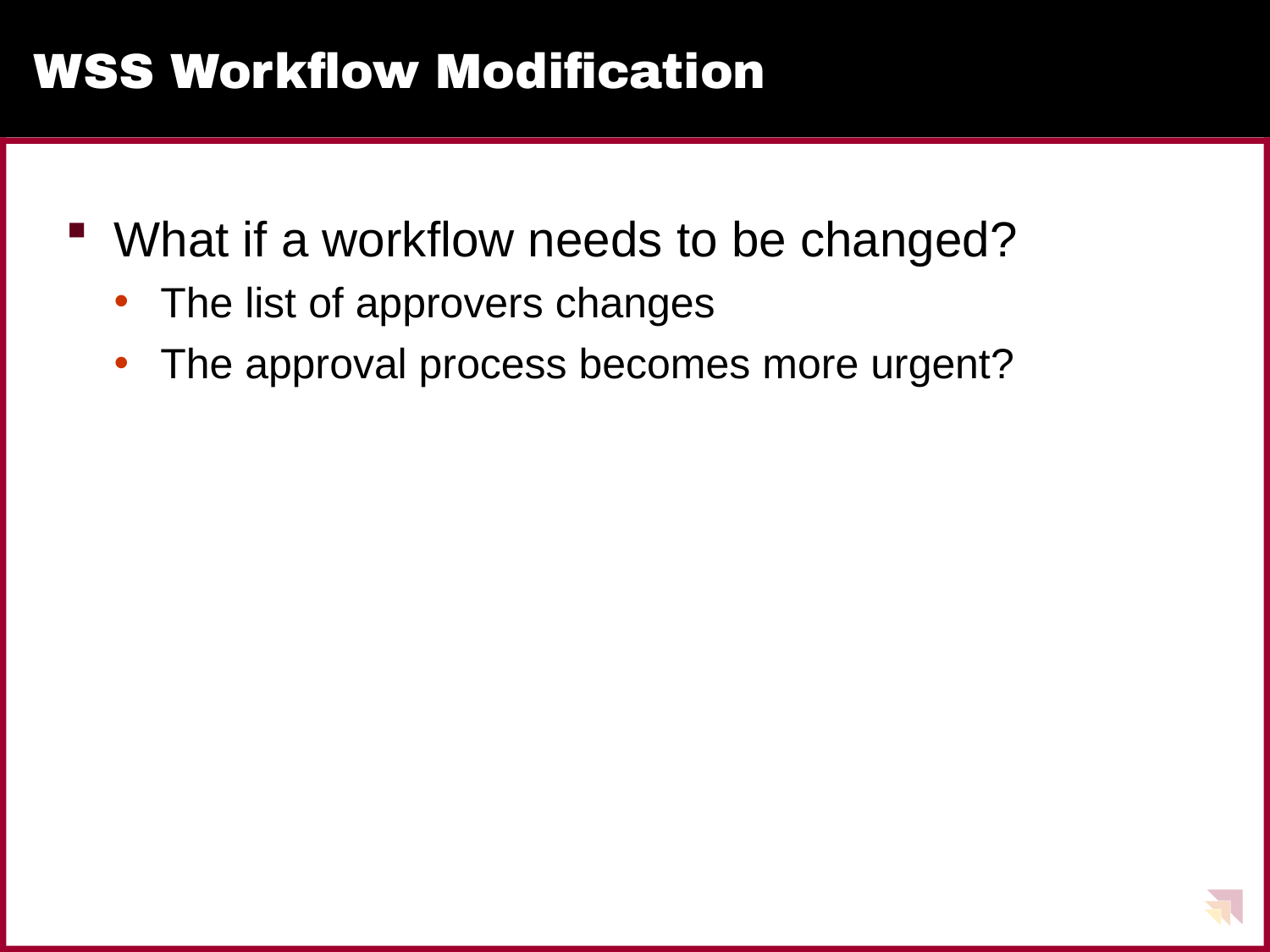

# WSS Workflow Modification
What if a workflow needs to be changed?
The list of approvers changes
The approval process becomes more urgent?